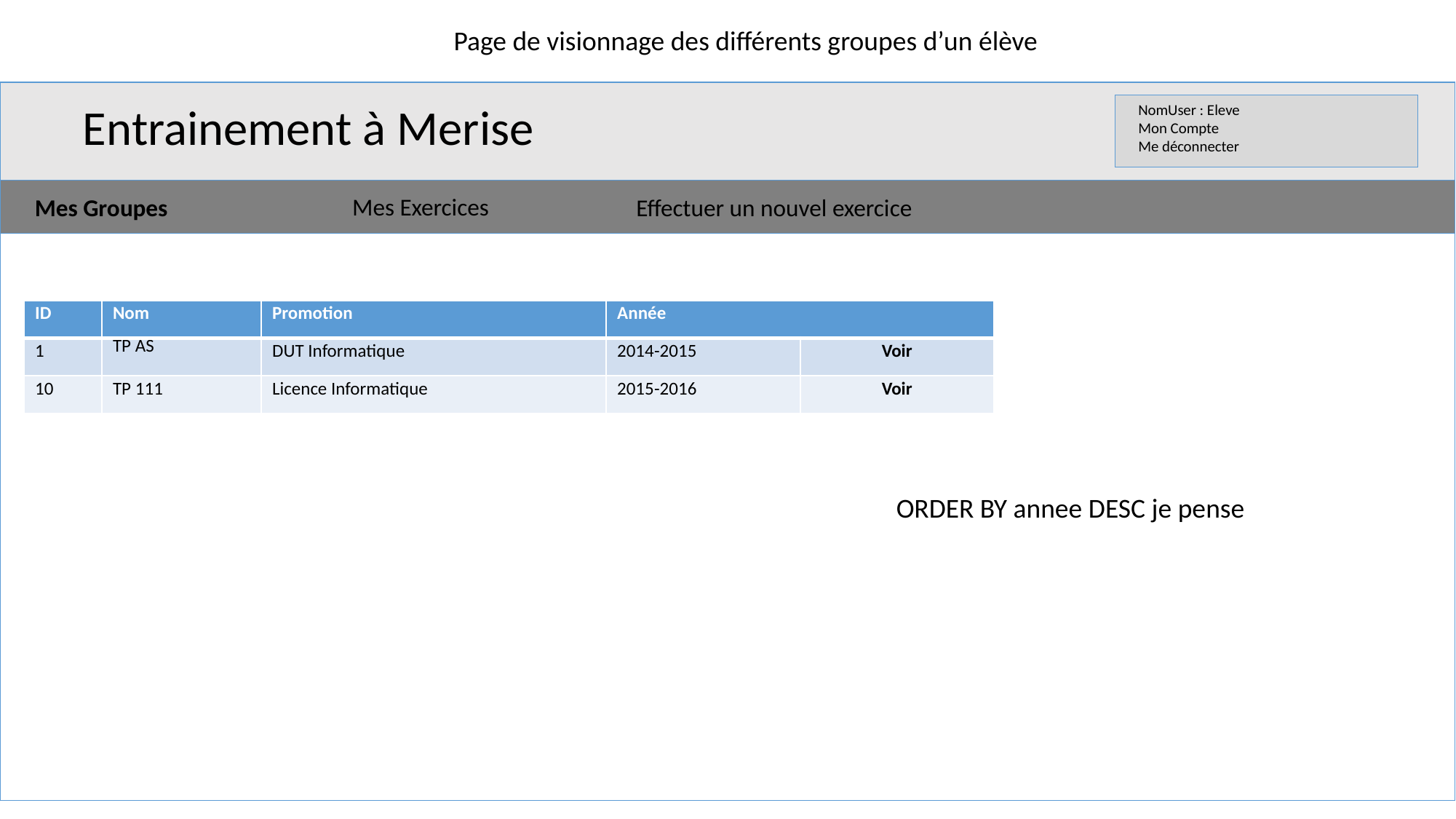

Page de visionnage des différents groupes d’un élève

Entrainement à Merise
NomUser : Eleve
Mon Compte
Me déconnecter

Mes Exercices
Mes Groupes
Effectuer un nouvel exercice

| ID | Nom | Promotion | Année |  |
| --- | --- | --- | --- | --- |
| 1 | TP AS | DUT Informatique | 2014-2015 | Voir |
| 10 | TP 111 | Licence Informatique | 2015-2016 | Voir |
ORDER BY annee DESC je pense